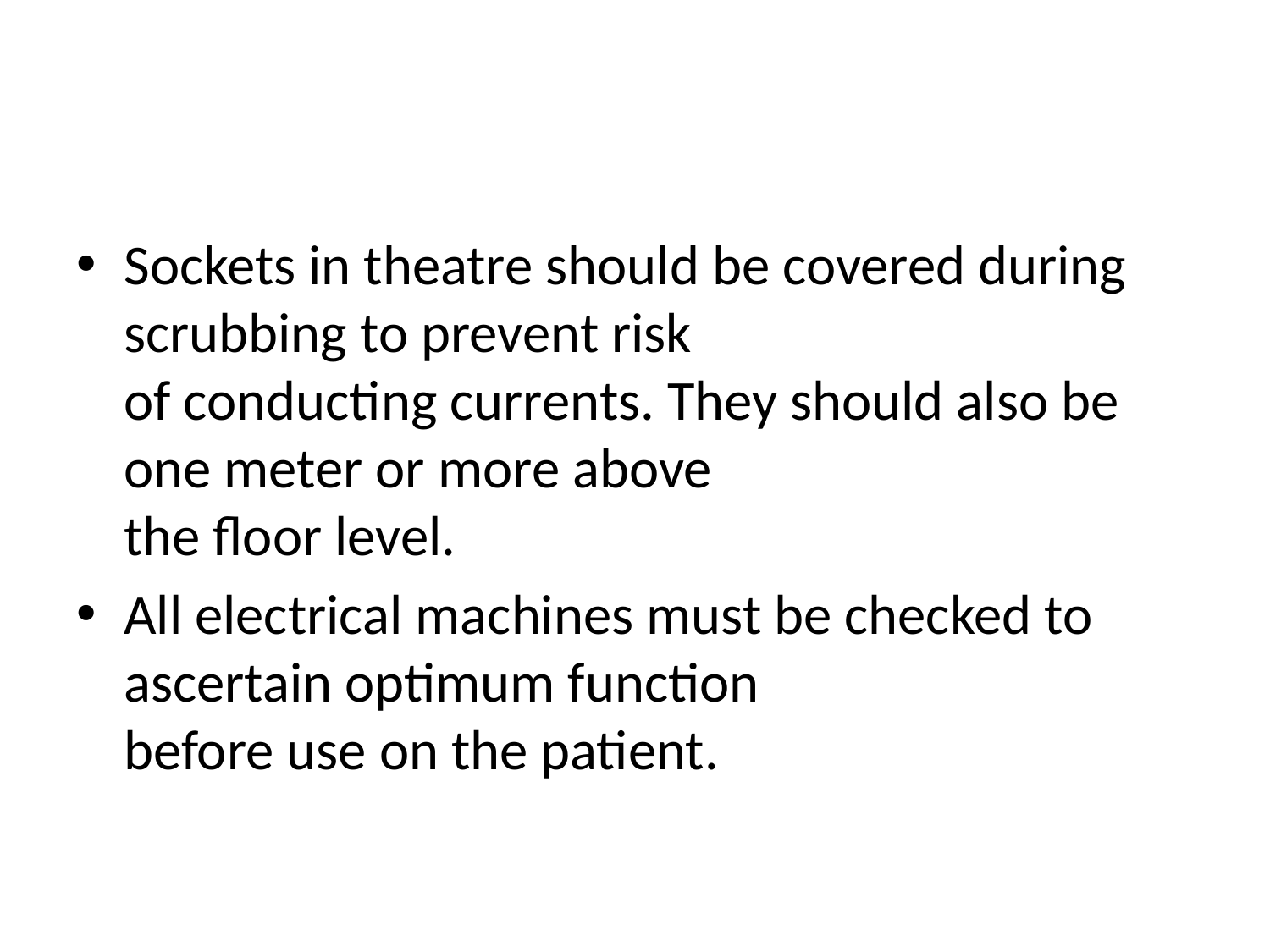

#
Sockets in theatre should be covered during scrubbing to prevent risk
of conducting currents. They should also be one meter or more above
the floor level.
All electrical machines must be checked to ascertain optimum function
before use on the patient.